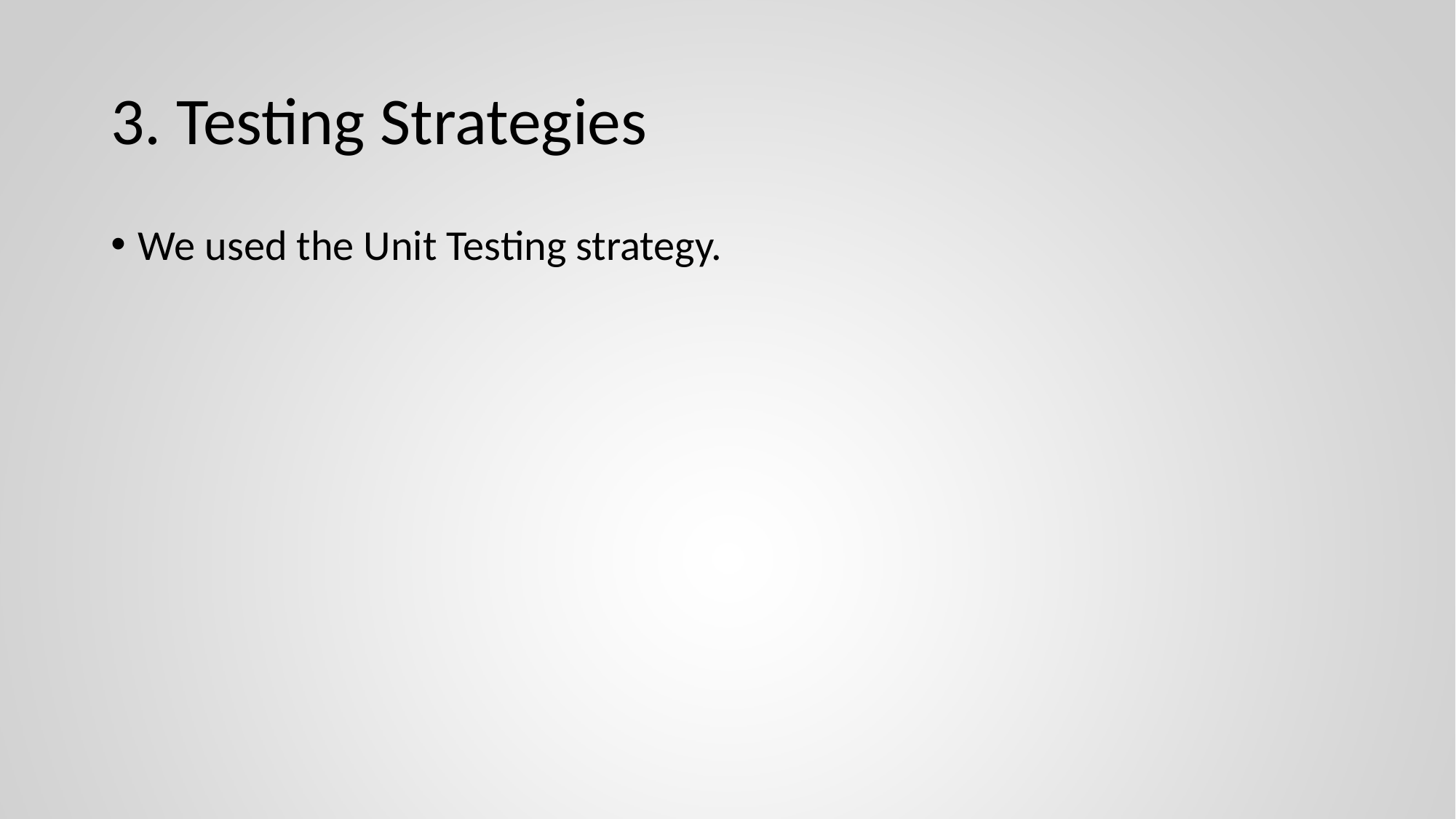

# 3. Testing Strategies
We used the Unit Testing strategy.